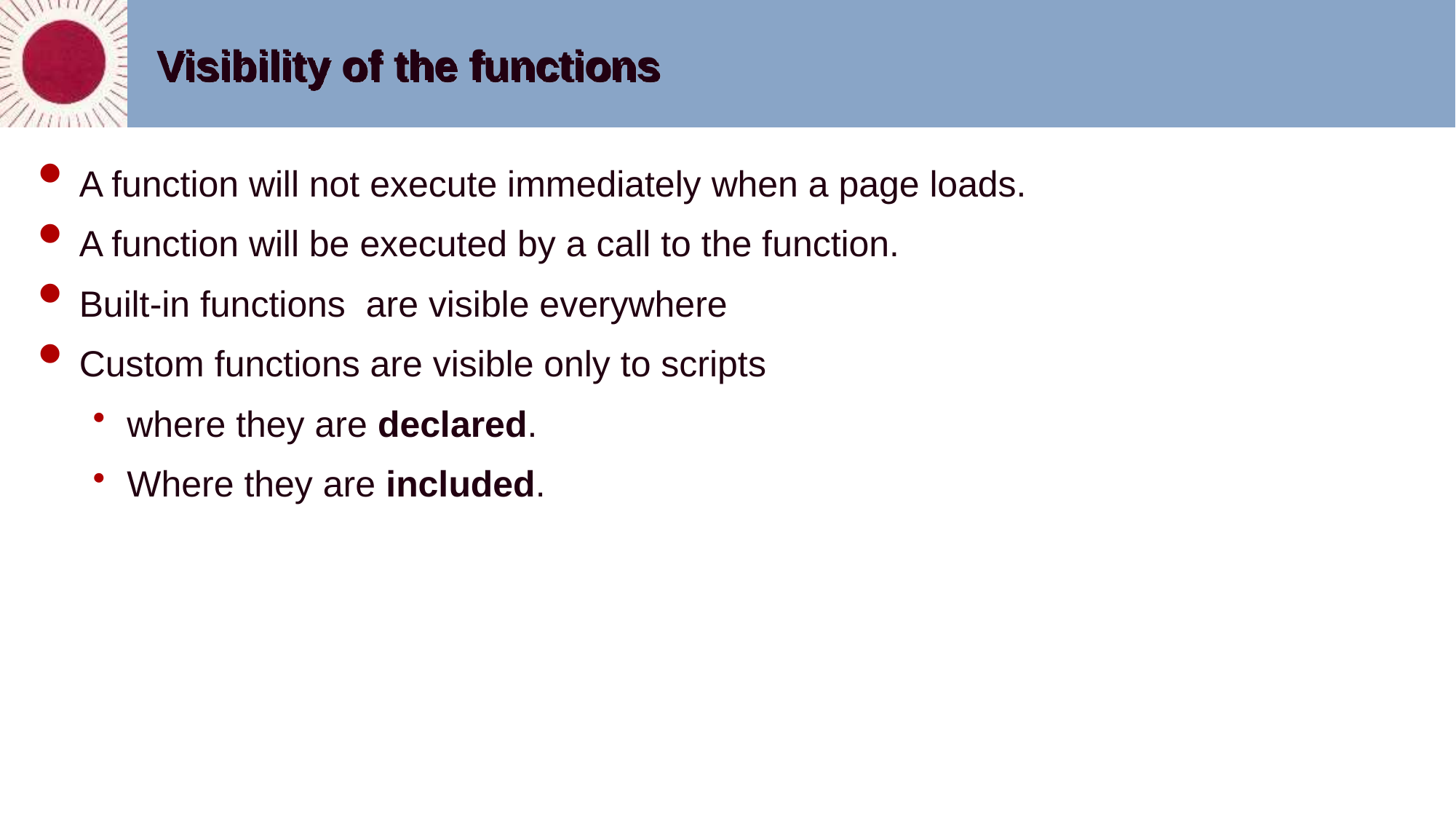

# Visibility of the functions
A function will not execute immediately when a page loads.
A function will be executed by a call to the function.
Built-in functions  are visible everywhere
Custom functions are visible only to scripts
where they are declared.
Where they are included.